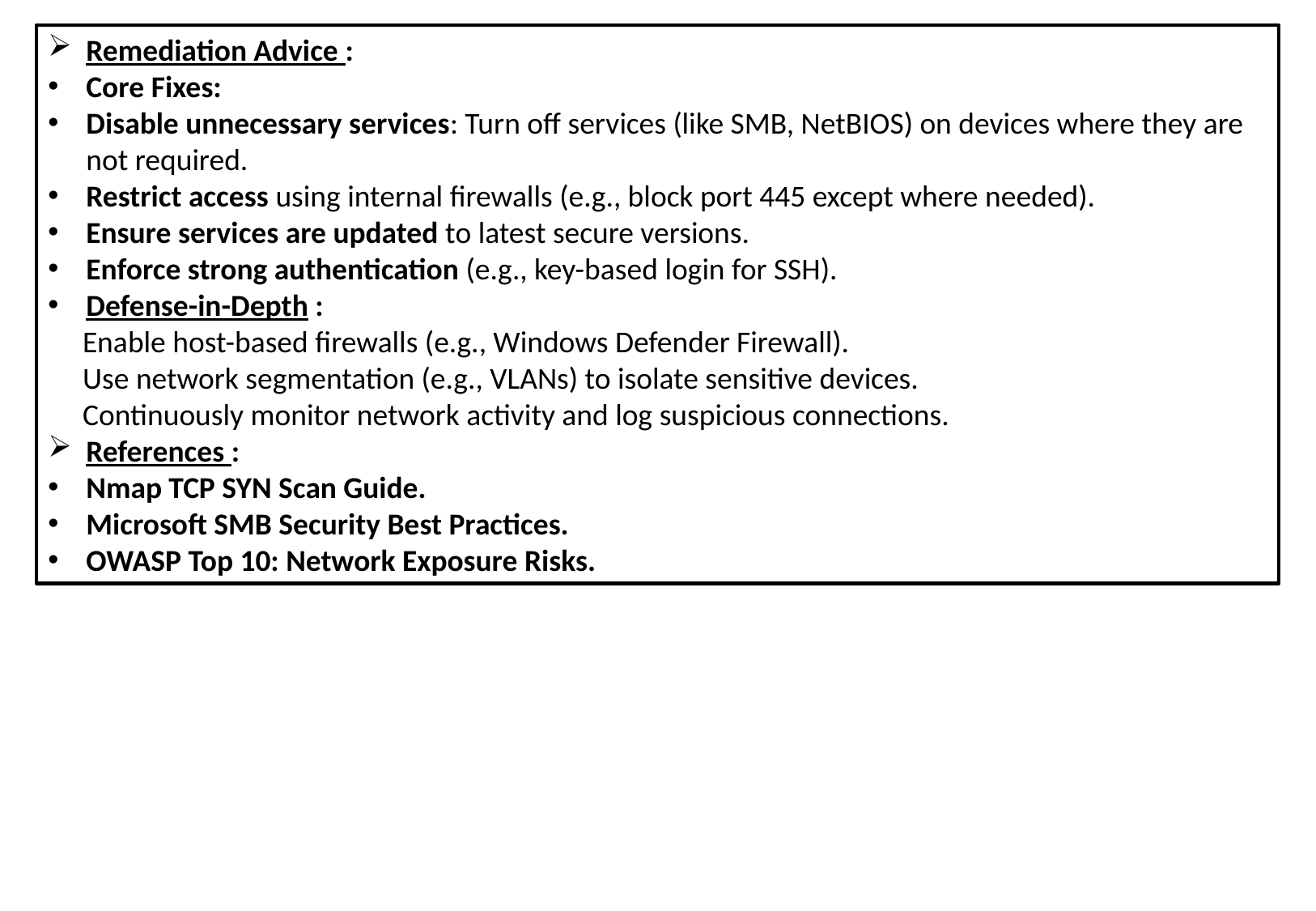

Remediation Advice :
Core Fixes:
Disable unnecessary services: Turn off services (like SMB, NetBIOS) on devices where they are not required.
Restrict access using internal firewalls (e.g., block port 445 except where needed).
Ensure services are updated to latest secure versions.
Enforce strong authentication (e.g., key-based login for SSH).
Defense-in-Depth :
     Enable host-based firewalls (e.g., Windows Defender Firewall).
     Use network segmentation (e.g., VLANs) to isolate sensitive devices.
     Continuously monitor network activity and log suspicious connections.
References :
Nmap TCP SYN Scan Guide.
Microsoft SMB Security Best Practices.
OWASP Top 10: Network Exposure Risks.